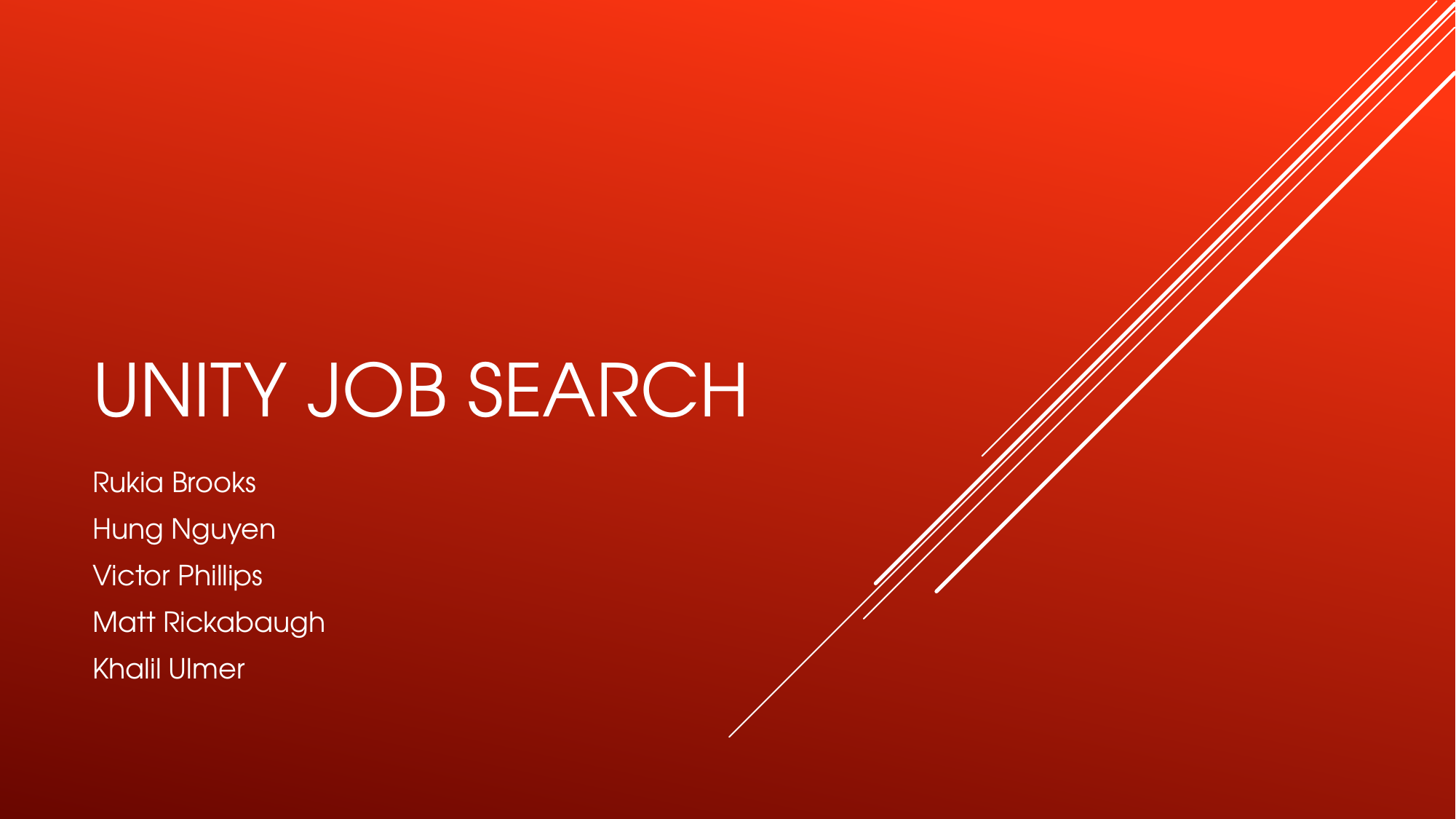

# Unity Job Search
Rukia Brooks
Hung Nguyen
Victor Phillips
Matt Rickabaugh
Khalil Ulmer